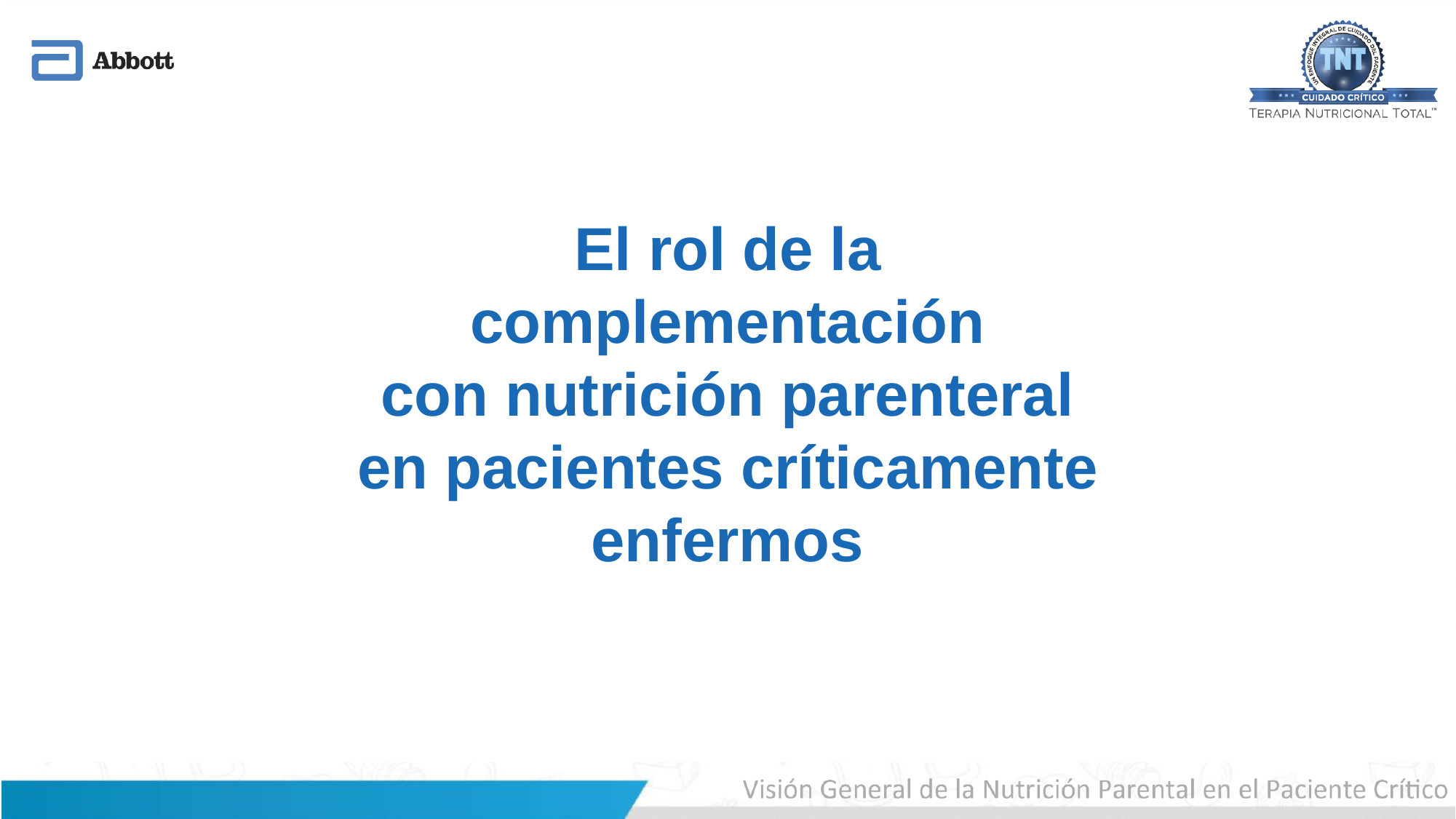

El rol de la complementación
con nutrición parenteral
en pacientes críticamente enfermos